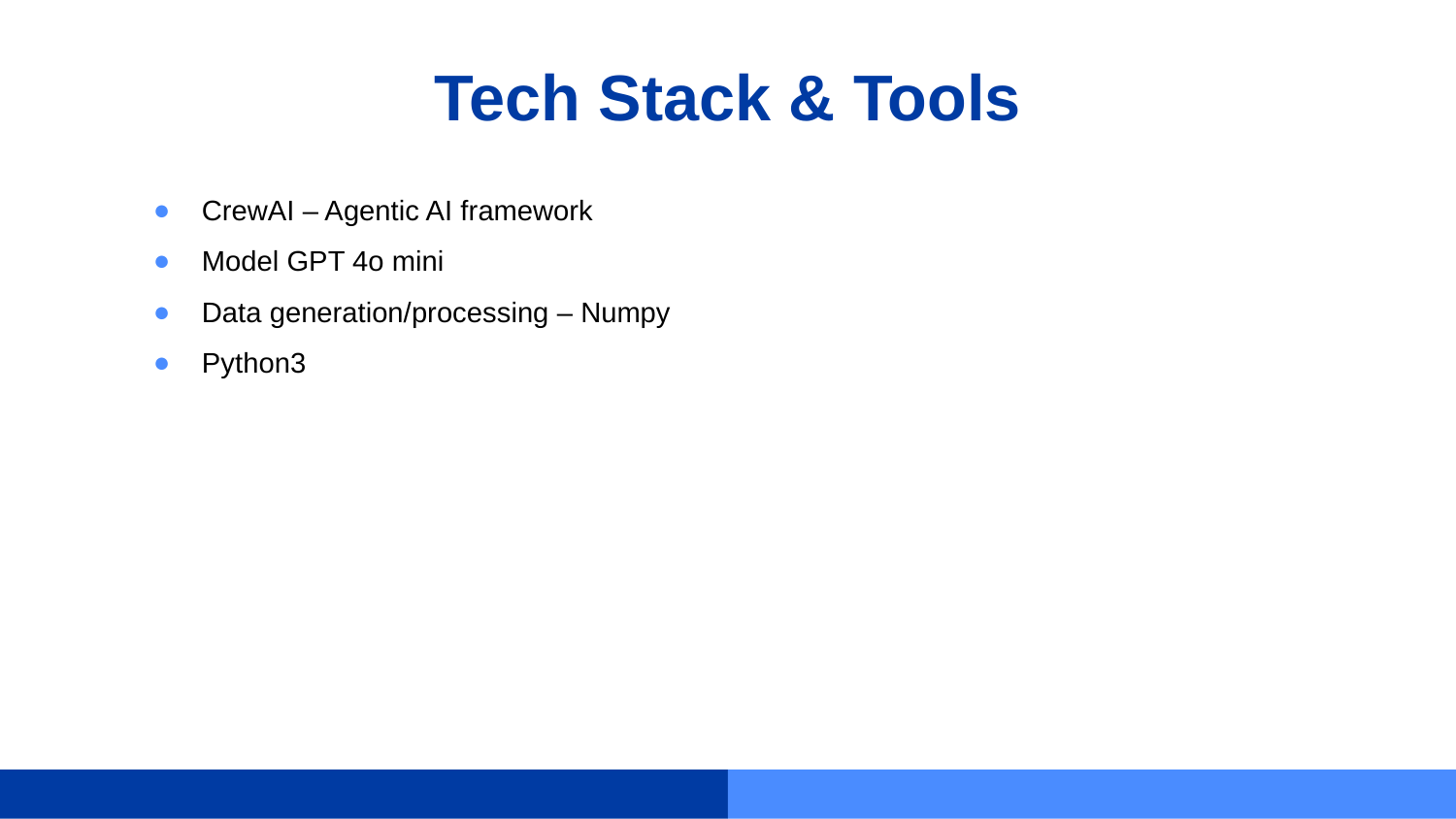

# Tech Stack & Tools
CrewAI – Agentic AI framework
Model GPT 4o mini
Data generation/processing – Numpy
Python3